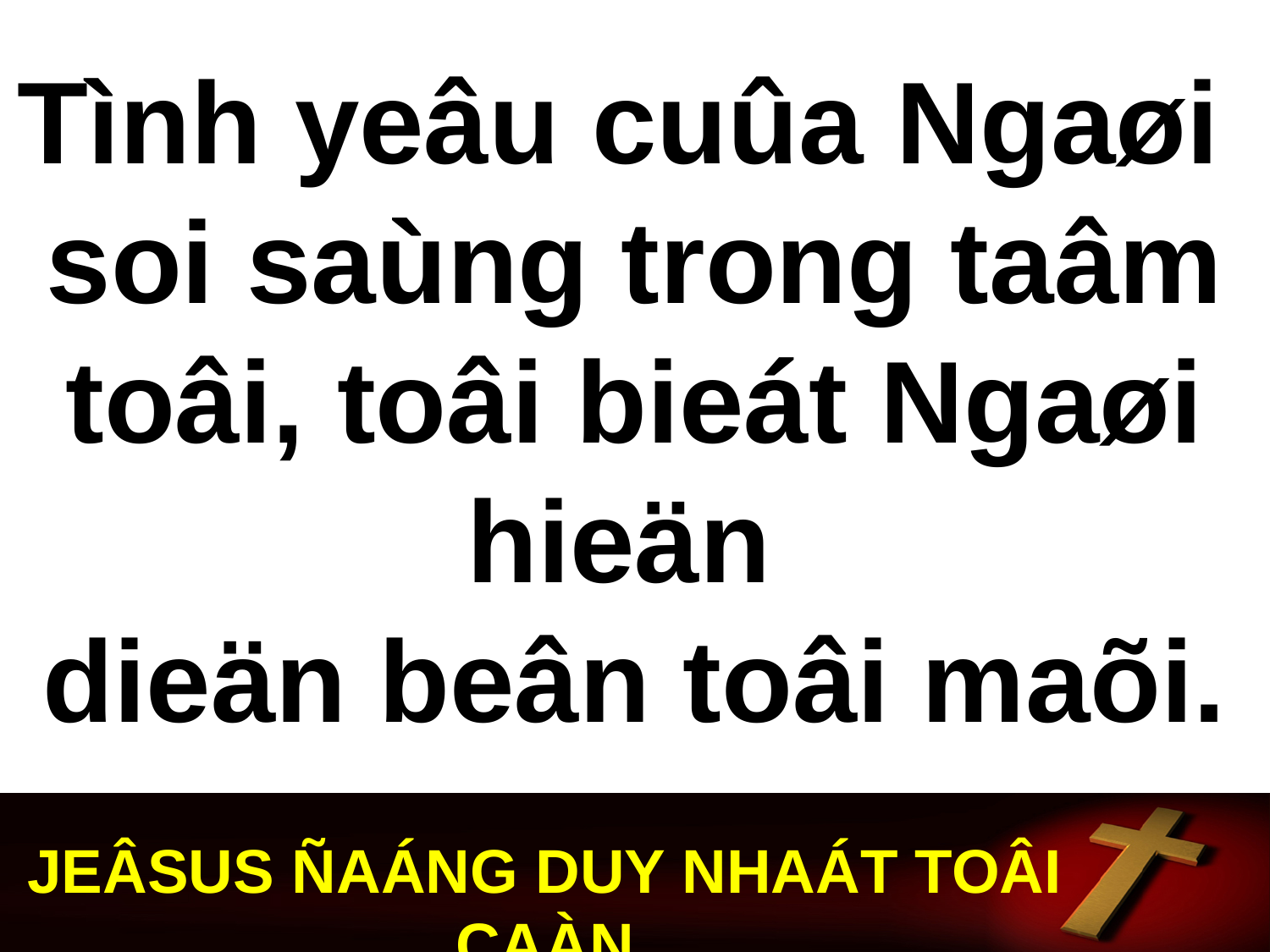

Tình yeâu cuûa Ngaøi
soi saùng trong taâm toâi, toâi bieát Ngaøi hieän
dieän beân toâi maõi.
JEÂSUS ÑAÁNG DUY NHAÁT TOÂI CAÀN